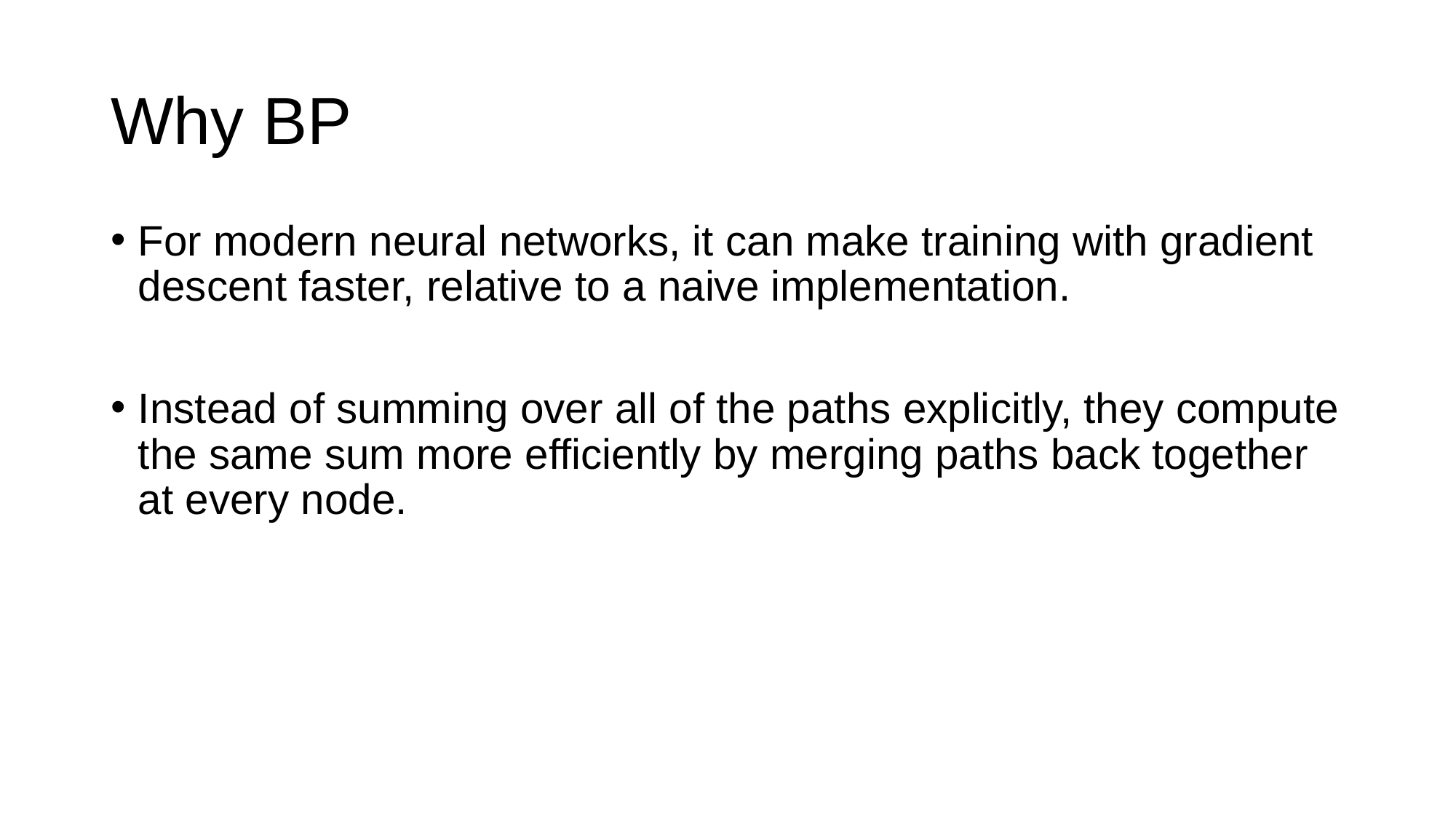

# Why BP
For modern neural networks, it can make training with gradient descent faster, relative to a naive implementation.

Instead of summing over all of the paths explicitly, they compute the same sum more efficiently by merging paths back together at every node.